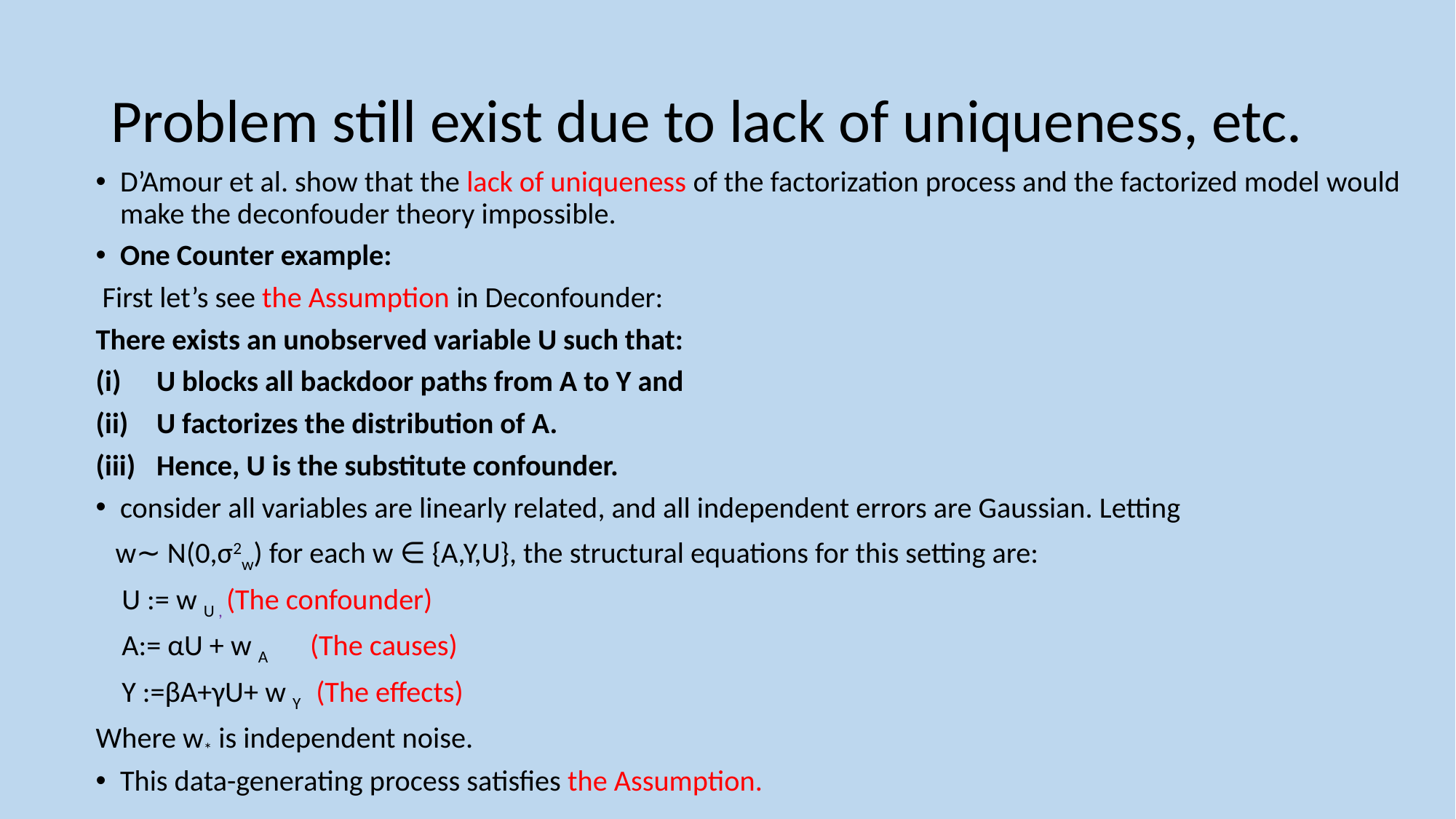

# Problem still exist due to lack of uniqueness, etc.
D’Amour et al. show that the lack of uniqueness of the factorization process and the factorized model would make the deconfouder theory impossible.
One Counter example:
 First let’s see the Assumption in Deconfounder:
There exists an unobserved variable U such that:
U blocks all backdoor paths from A to Y and
U factorizes the distribution of A.
Hence, U is the substitute confounder.
consider all variables are linearly related, and all independent errors are Gaussian. Letting
   w∼ N(0,σ2w) for each w ∈ {A,Y,U}, the structural equations for this setting are:
    U := w U , (The confounder)
    A:= αU + w A           (The causes)
    Y :=βA+γU+ w Y    (The effects)
Where w* is independent noise.
This data-generating process satisfies the Assumption.